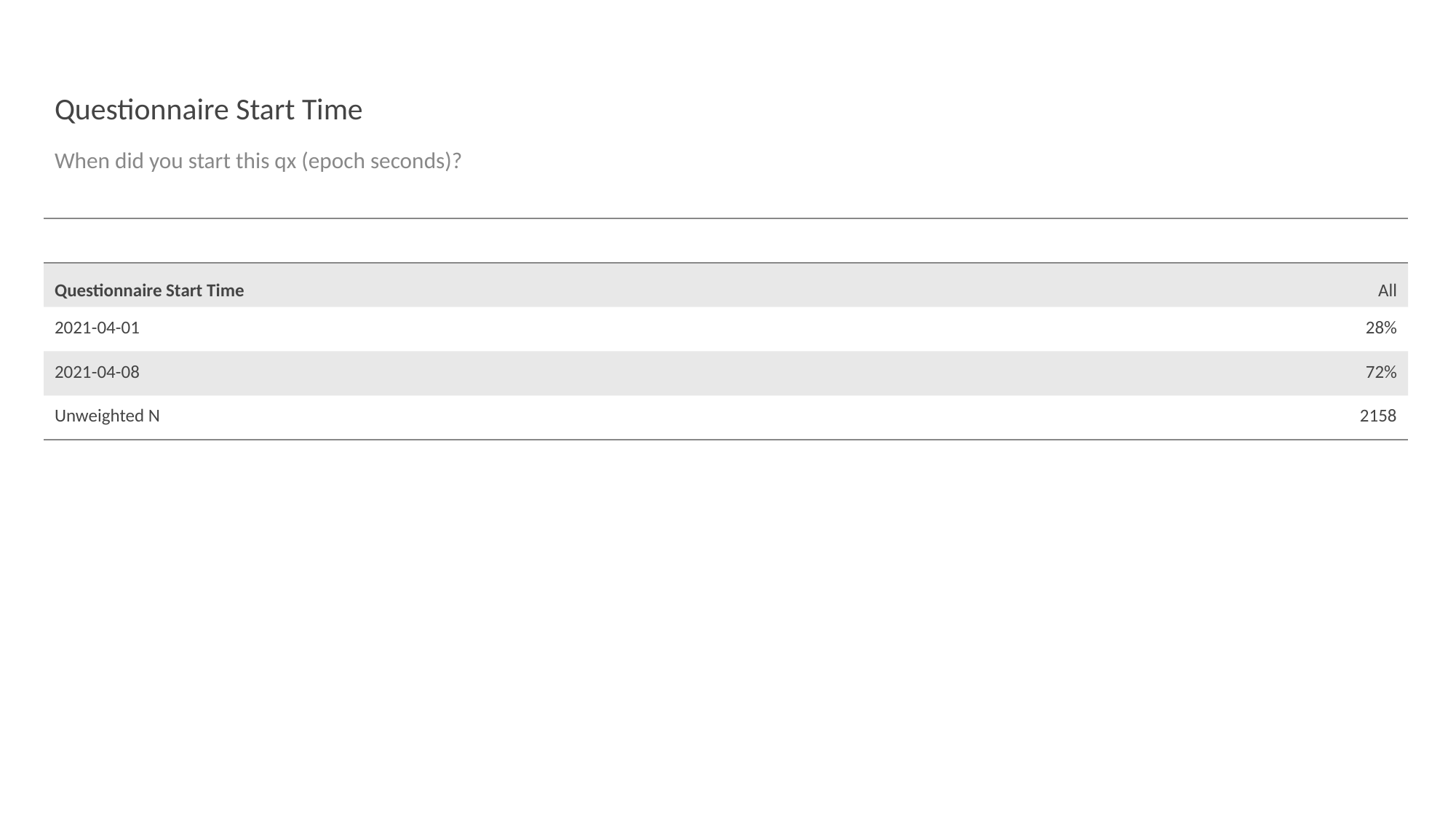

# Questionnaire Start Time
When did you start this qx (epoch seconds)?
|  |  |
| --- | --- |
| Questionnaire Start Time | All |
| 2021-04-01 | 28% |
| 2021-04-08 | 72% |
| Unweighted N | 2158 |